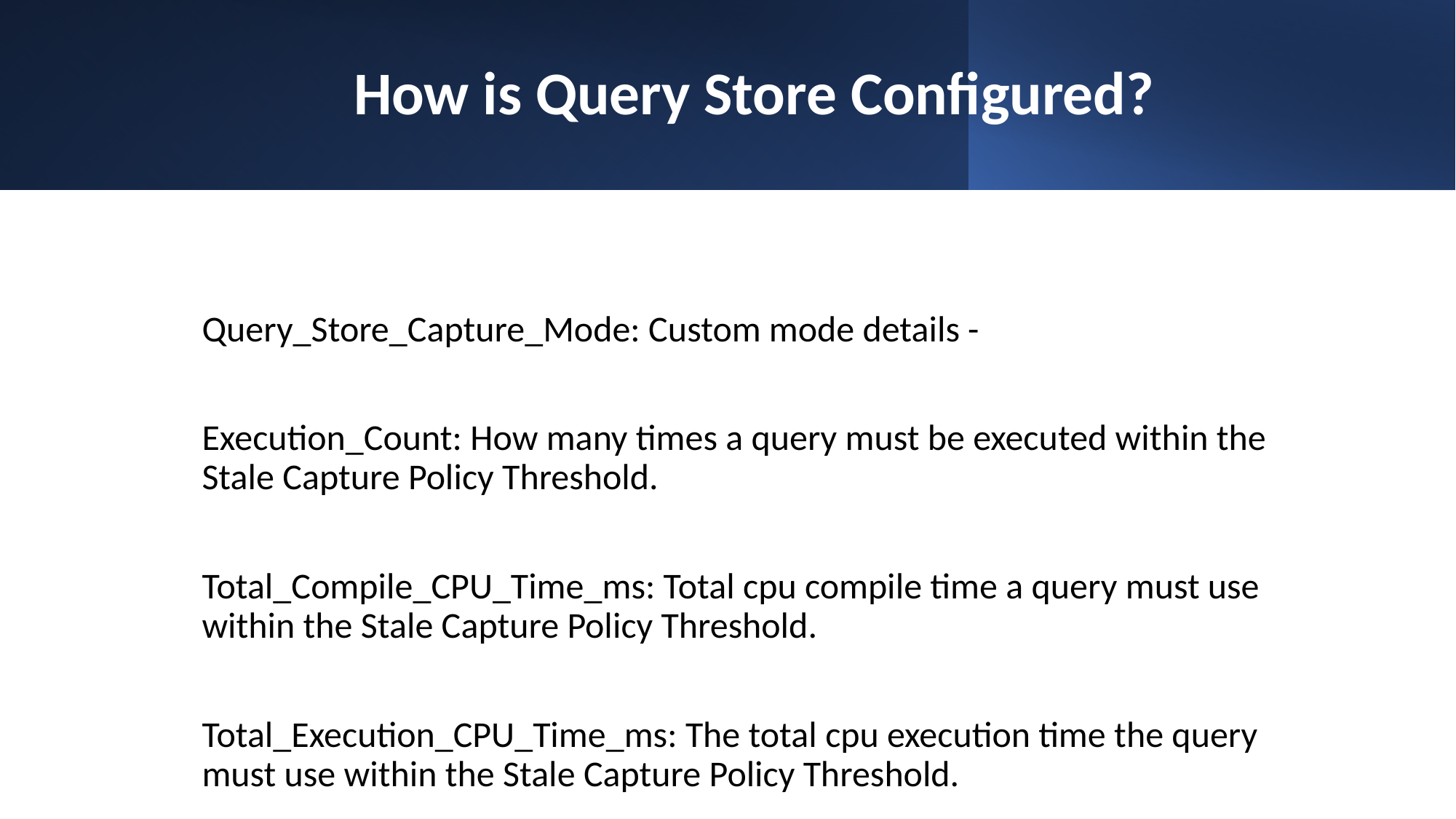

before query capture occurss

# How is Query Store Configured?
Query_Store_Capture_Mode: Custom mode details -

Execution_Count: How many times a query must be executed within the Stale Capture Policy Threshold.

Total_Compile_CPU_Time_ms: Total cpu compile time a query must use within the Stale Capture Policy Threshold.

Total_Execution_CPU_Time_ms: The total cpu execution time the query must use within the Stale Capture Policy Threshold.